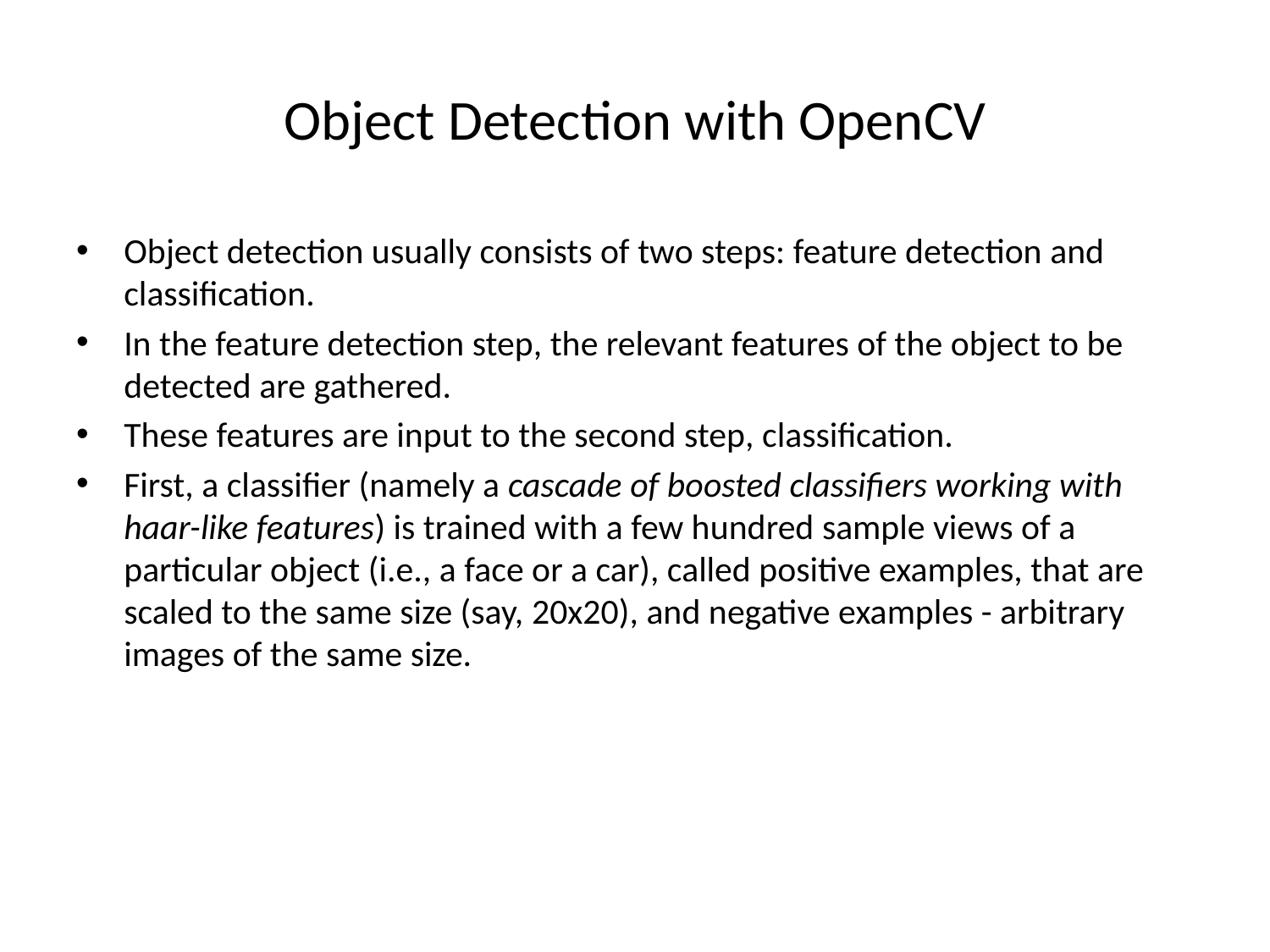

# Object Detection with OpenCV
Object detection usually consists of two steps: feature detection and classification.
In the feature detection step, the relevant features of the object to be detected are gathered.
These features are input to the second step, classification.
First, a classifier (namely a cascade of boosted classifiers working with haar-like features) is trained with a few hundred sample views of a particular object (i.e., a face or a car), called positive examples, that are scaled to the same size (say, 20x20), and negative examples - arbitrary images of the same size.